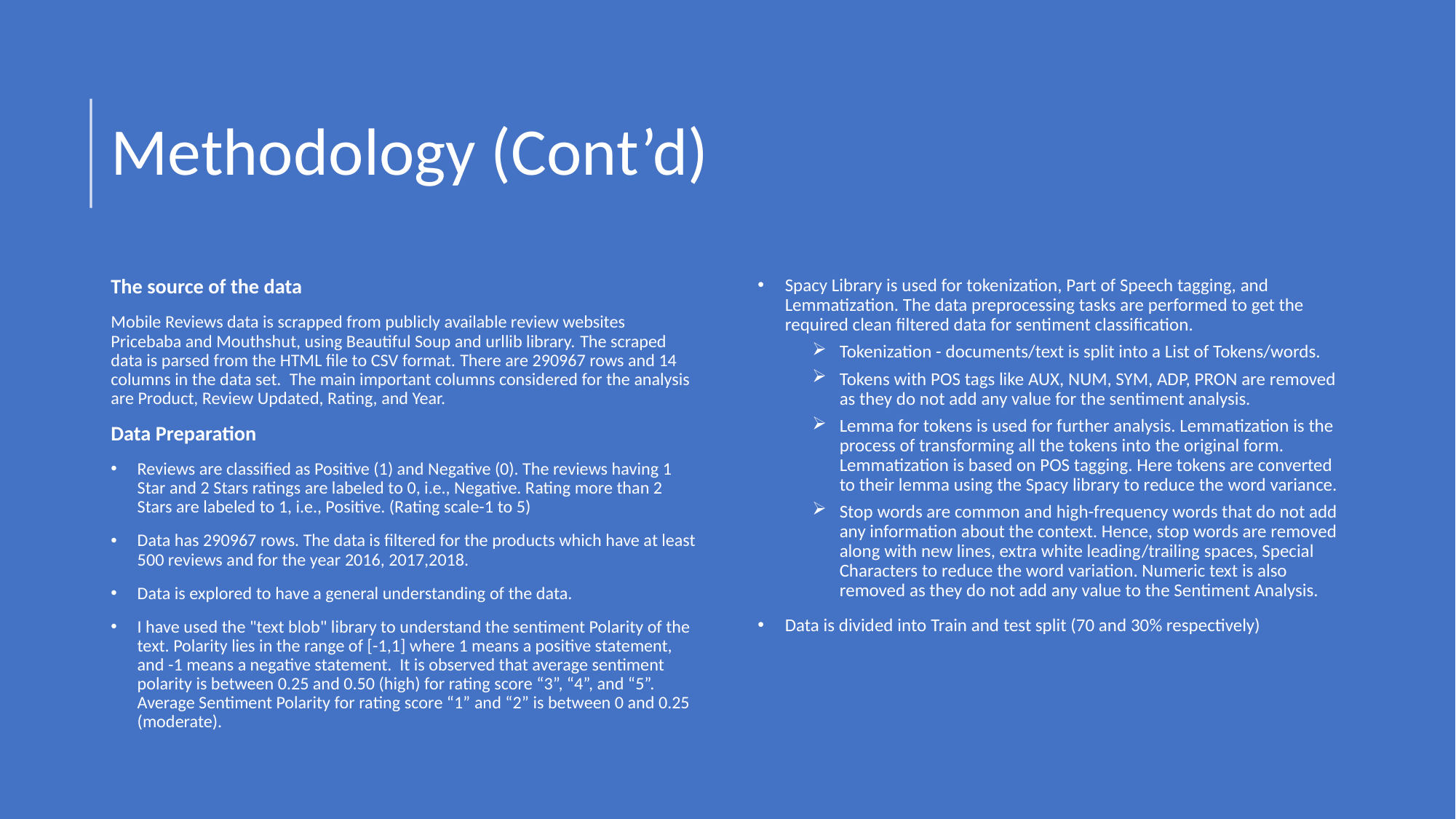

# Methodology (Cont’d)
The source of the data
Mobile Reviews data is scrapped from publicly available review websites Pricebaba and Mouthshut, using Beautiful Soup and urllib library. The scraped data is parsed from the HTML file to CSV format. There are 290967 rows and 14 columns in the data set.  The main important columns considered for the analysis are Product, Review Updated, Rating, and Year.
Data Preparation
Reviews are classified as Positive (1) and Negative (0). The reviews having 1 Star and 2 Stars ratings are labeled to 0, i.e., Negative. Rating more than 2 Stars are labeled to 1, i.e., Positive. (Rating scale-1 to 5)
Data has 290967 rows. The data is filtered for the products which have at least 500 reviews and for the year 2016, 2017,2018.
Data is explored to have a general understanding of the data.
I have used the "text blob" library to understand the sentiment Polarity of the text. Polarity lies in the range of [-1,1] where 1 means a positive statement, and -1 means a negative statement.  It is observed that average sentiment polarity is between 0.25 and 0.50 (high) for rating score “3”, “4”, and “5”. Average Sentiment Polarity for rating score “1” and “2” is between 0 and 0.25 (moderate).

Spacy Library is used for tokenization, Part of Speech tagging, and Lemmatization. The data preprocessing tasks are performed to get the required clean filtered data for sentiment classification.
Tokenization - documents/text is split into a List of Tokens/words.
Tokens with POS tags like AUX, NUM, SYM, ADP, PRON are removed as they do not add any value for the sentiment analysis.
Lemma for tokens is used for further analysis. Lemmatization is the process of transforming all the tokens into the original form. Lemmatization is based on POS tagging. Here tokens are converted to their lemma using the Spacy library to reduce the word variance.
Stop words are common and high-frequency words that do not add any information about the context. Hence, stop words are removed along with new lines, extra white leading/trailing spaces, Special Characters to reduce the word variation. Numeric text is also removed as they do not add any value to the Sentiment Analysis.
Data is divided into Train and test split (70 and 30% respectively)